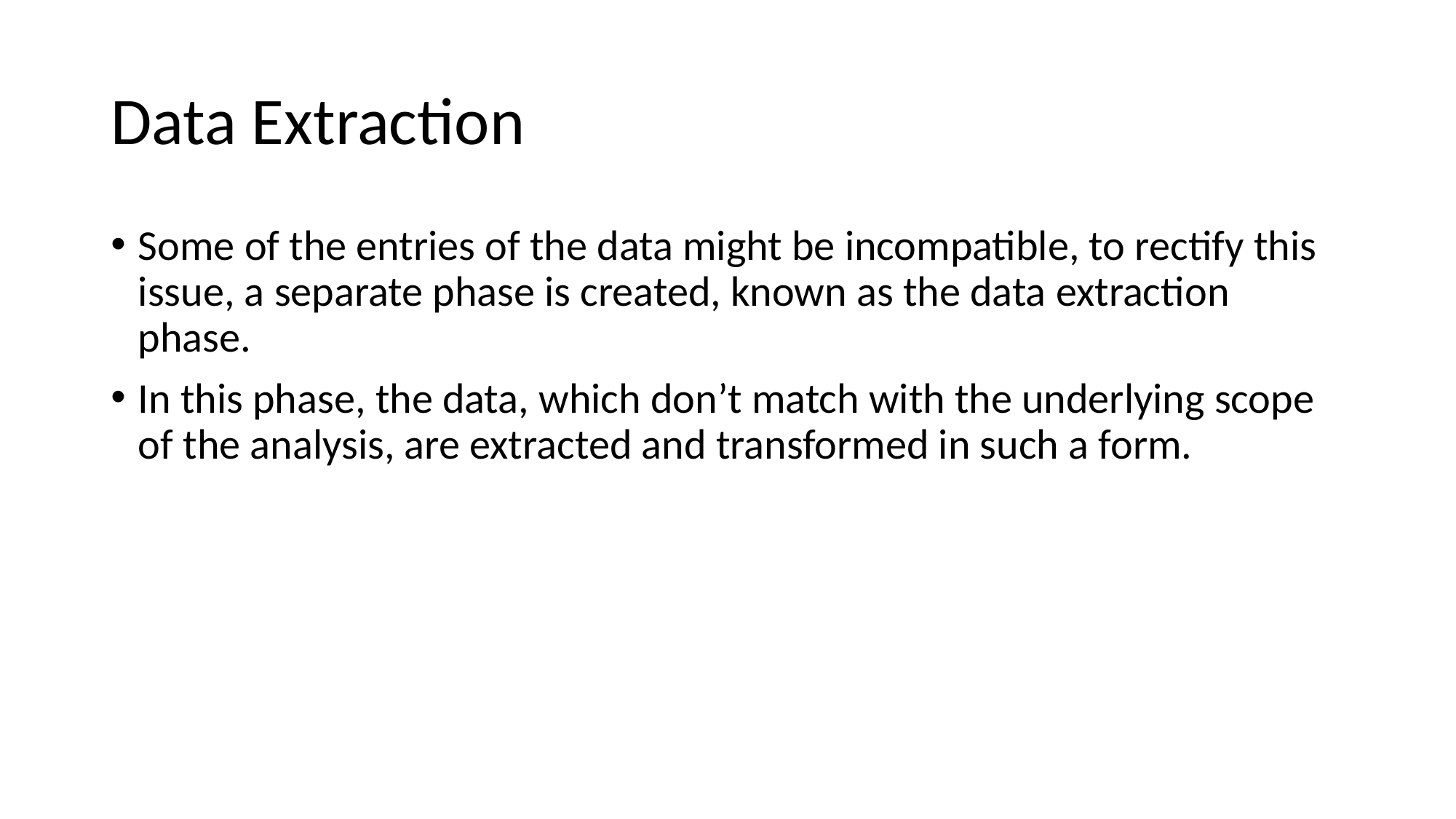

# Data Extraction
Some of the entries of the data might be incompatible, to rectify this issue, a separate phase is created, known as the data extraction phase.
In this phase, the data, which don’t match with the underlying scope of the analysis, are extracted and transformed in such a form.